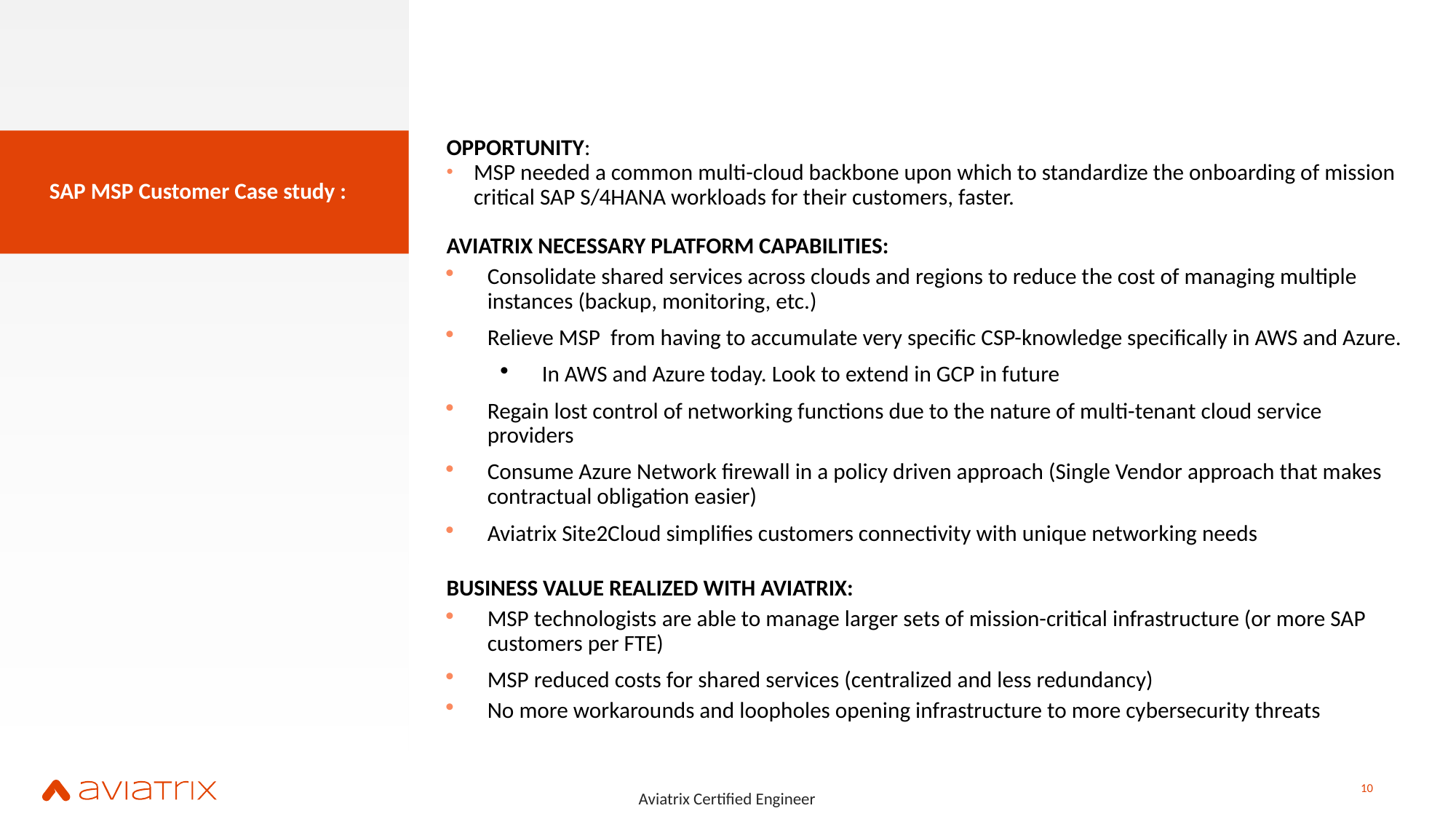

OPPORTUNITY:
MSP needed a common multi-cloud backbone upon which to standardize the onboarding of mission critical SAP S/4HANA workloads for their customers, faster.

AVIATRIX NECESSARY PLATFORM CAPABILITIES:
Consolidate shared services across clouds and regions to reduce the cost of managing multiple instances (backup, monitoring, etc.)
Relieve MSP  from having to accumulate very specific CSP-knowledge specifically in AWS and Azure.
In AWS and Azure today. Look to extend in GCP in future
Regain lost control of networking functions due to the nature of multi-tenant cloud service providers
Consume Azure Network firewall in a policy driven approach (Single Vendor approach that makes contractual obligation easier)
Aviatrix Site2Cloud simplifies customers connectivity with unique networking needs

BUSINESS VALUE REALIZED WITH AVIATRIX:
MSP technologists are able to manage larger sets of mission-critical infrastructure (or more SAP customers per FTE)
MSP reduced costs for shared services (centralized and less redundancy)
No more workarounds and loopholes opening infrastructure to more cybersecurity threats

# SAP MSP Customer Case study :
10